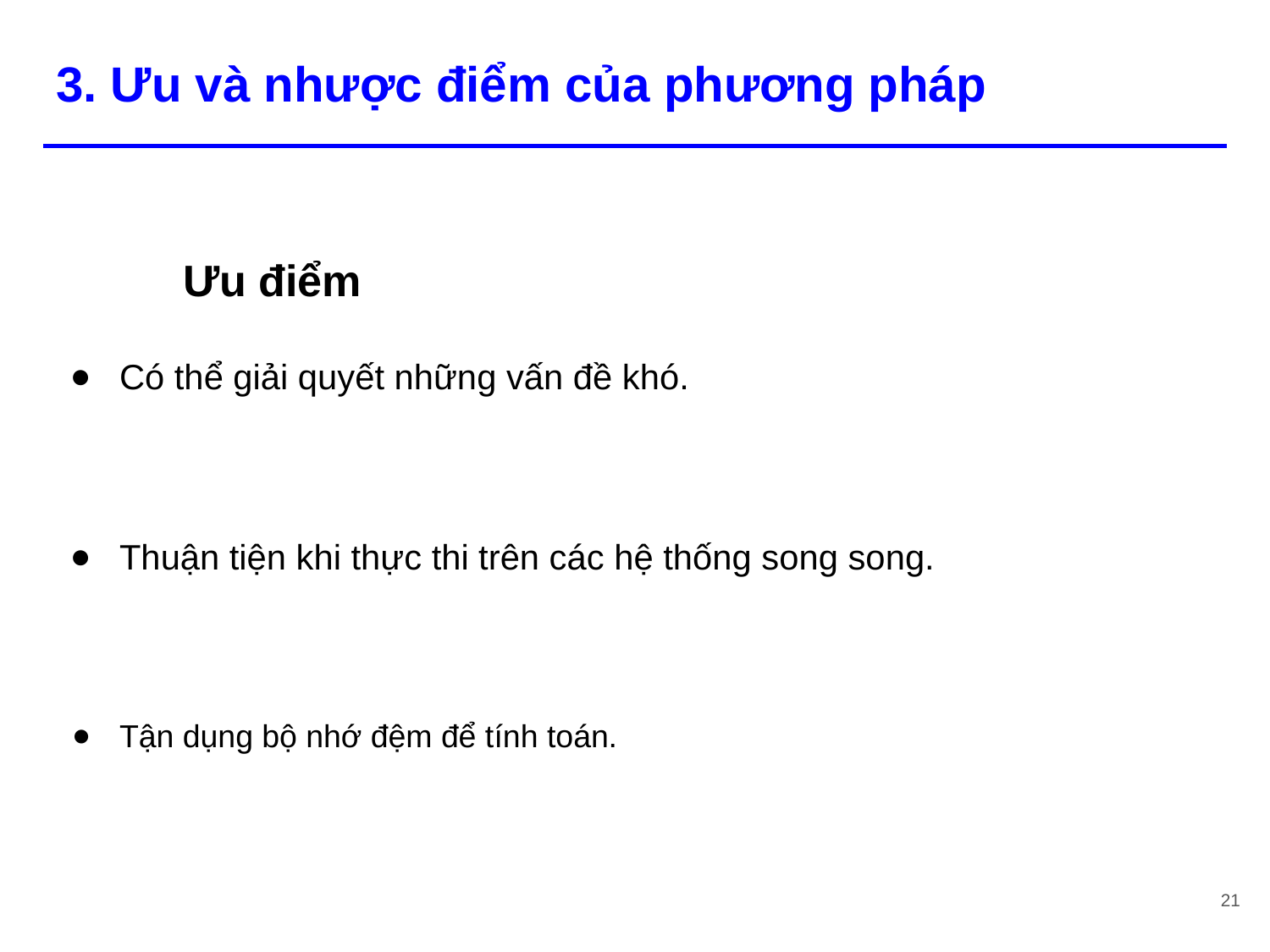

# 3. Ưu và nhược điểm của phương pháp
	Ưu điểm
Có thể giải quyết những vấn đề khó.

Thuận tiện khi thực thi trên các hệ thống song song.

Tận dụng bộ nhớ đệm để tính toán.

21